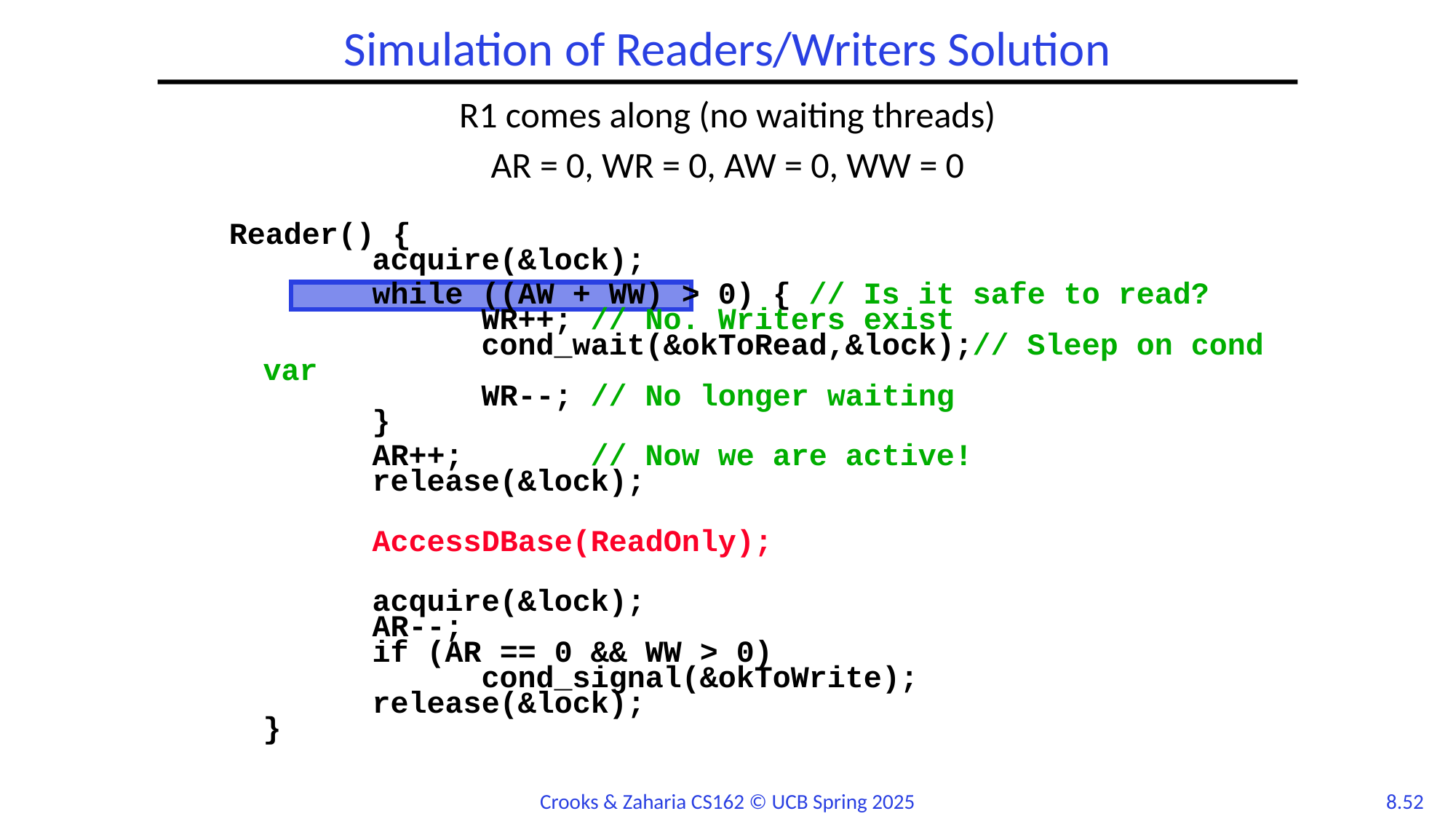

# Simulation of Readers/Writers Solution
R1 comes along (no waiting threads)
AR = 0, WR = 0, AW = 0, WW = 0
Reader() {
	acquire(&lock);
		while ((AW + WW) > 0) { // Is it safe to read?
		WR++;	// No. Writers exist
		cond_wait(&okToRead,&lock);// Sleep on cond var
		WR--;	// No longer waiting
	}
		AR++;		// Now we are active!
	release(&lock);
	AccessDBase(ReadOnly);
	acquire(&lock);
	AR--;
	if (AR == 0 && WW > 0)
		cond_signal(&okToWrite);
	release(&lock);
}